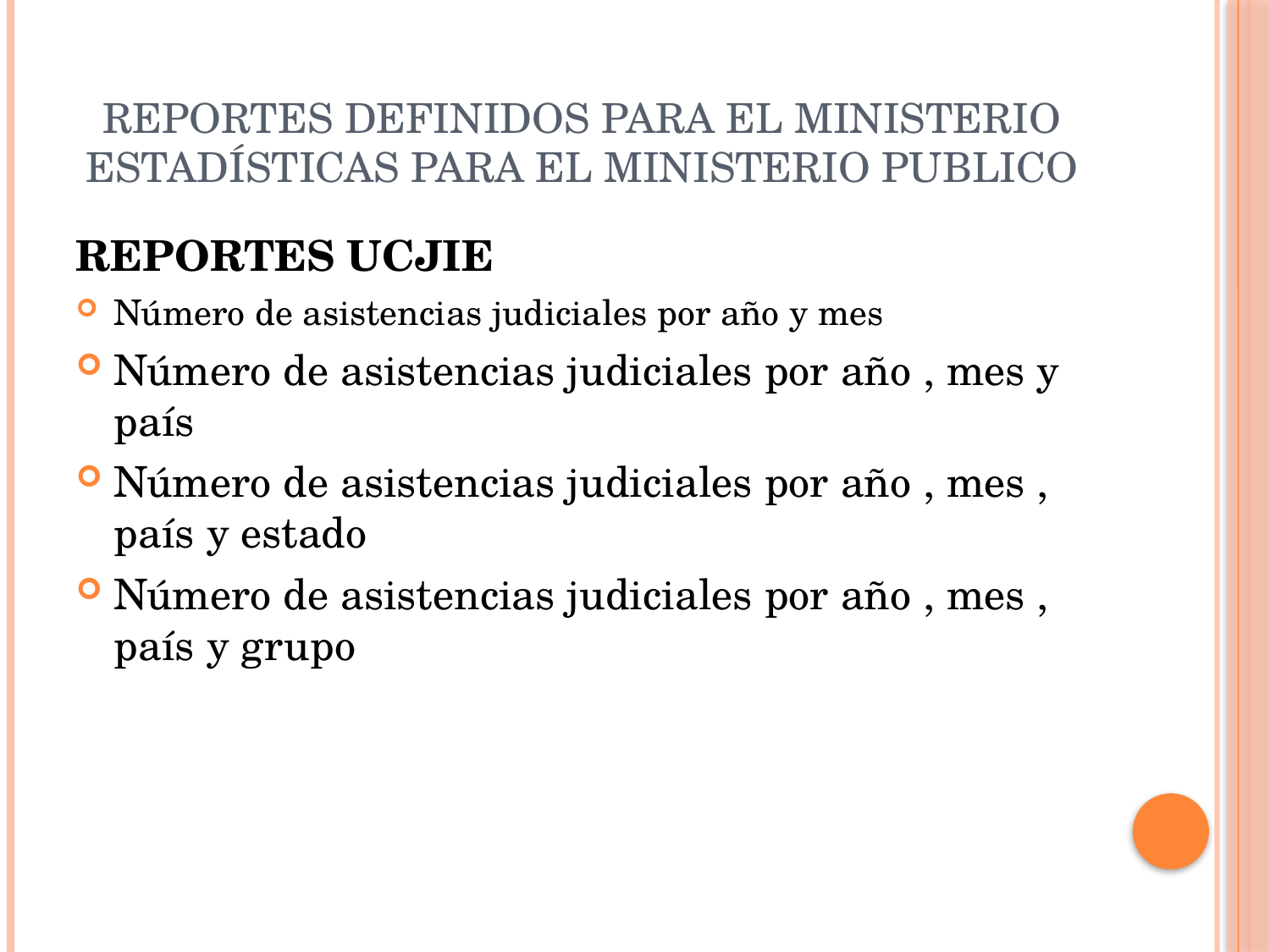

# Reportes definidos para el ministerio estadísticas para el ministerio publico
REPORTES UCJIE
Número de asistencias judiciales por año y mes
Número de asistencias judiciales por año , mes y país
Número de asistencias judiciales por año , mes , país y estado
Número de asistencias judiciales por año , mes , país y grupo